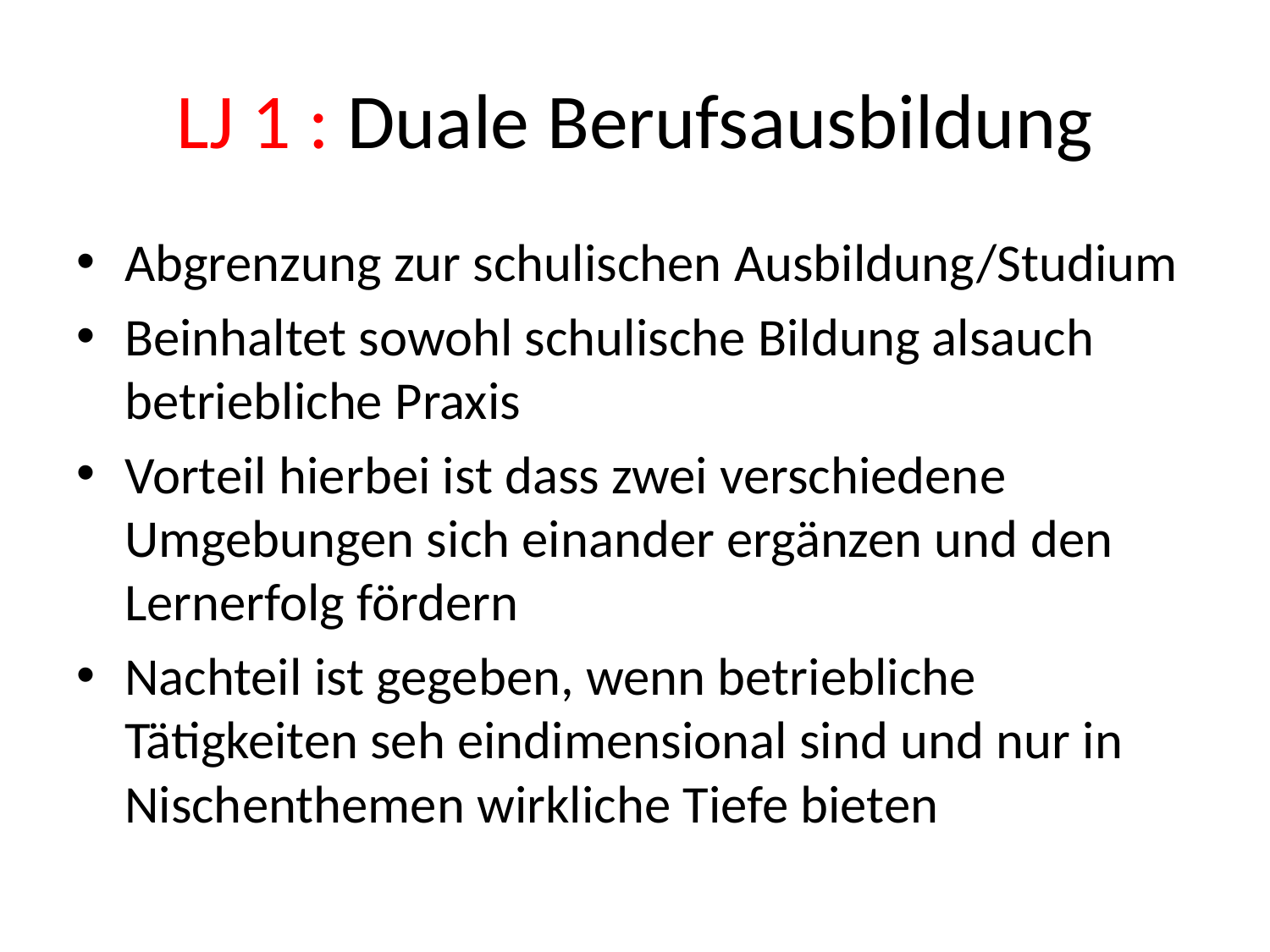

# LJ 1 : Duale Berufsausbildung
Abgrenzung zur schulischen Ausbildung/Studium
Beinhaltet sowohl schulische Bildung alsauch betriebliche Praxis
Vorteil hierbei ist dass zwei verschiedene Umgebungen sich einander ergänzen und den Lernerfolg fördern
Nachteil ist gegeben, wenn betriebliche Tätigkeiten seh eindimensional sind und nur in Nischenthemen wirkliche Tiefe bieten